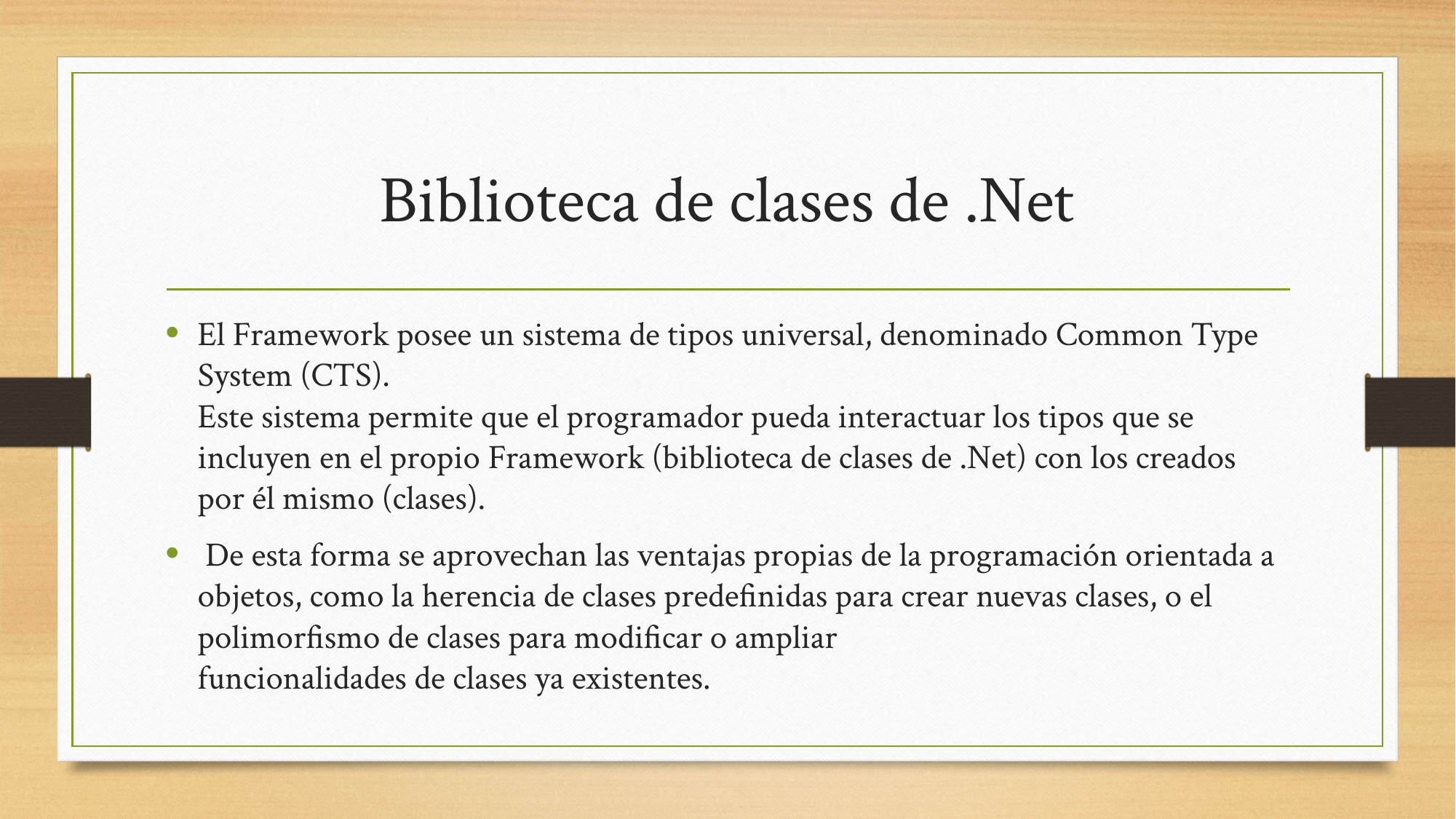

# Biblioteca de clases de .Net
El Framework posee un sistema de tipos universal, denominado Common Type System (CTS).
Este sistema permite que el programador pueda interactuar los tipos que se incluyen en el propio Framework (biblioteca de clases de .Net) con los creados por él mismo (clases).
 De esta forma se aprovechan las ventajas propias de la programación orientada a objetos, como la herencia de clases predefinidas para crear nuevas clases, o el polimorfismo de clases para modificar o ampliar
funcionalidades de clases ya existentes.